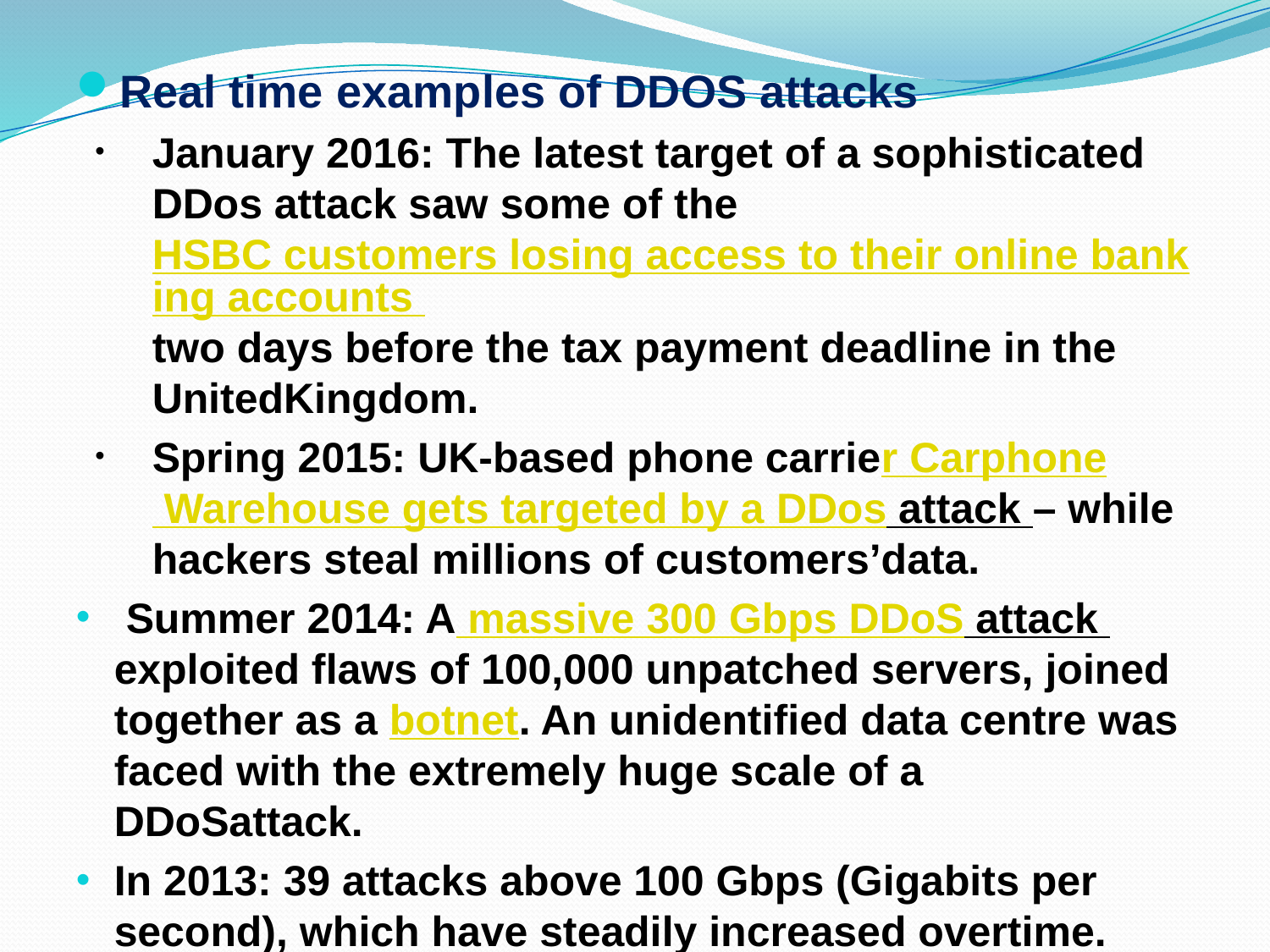

Real time examples of DDOS attacks
January 2016: The latest target of a sophisticated DDos attack saw some of the HSBC customers losing access to their online banking accounts two days before the tax payment deadline in the UnitedKingdom.
Spring 2015: UK-based phone carrier Carphone Warehouse gets targeted by a DDos attack – while hackers steal millions of customers’data.
 Summer 2014: A massive 300 Gbps DDoS attack exploited flaws of 100,000 unpatched servers, joined together as a botnet. An unidentified data centre was faced with the extremely huge scale of a DDoSattack.
In 2013: 39 attacks above 100 Gbps (Gigabits per second), which have steadily increased overtime.